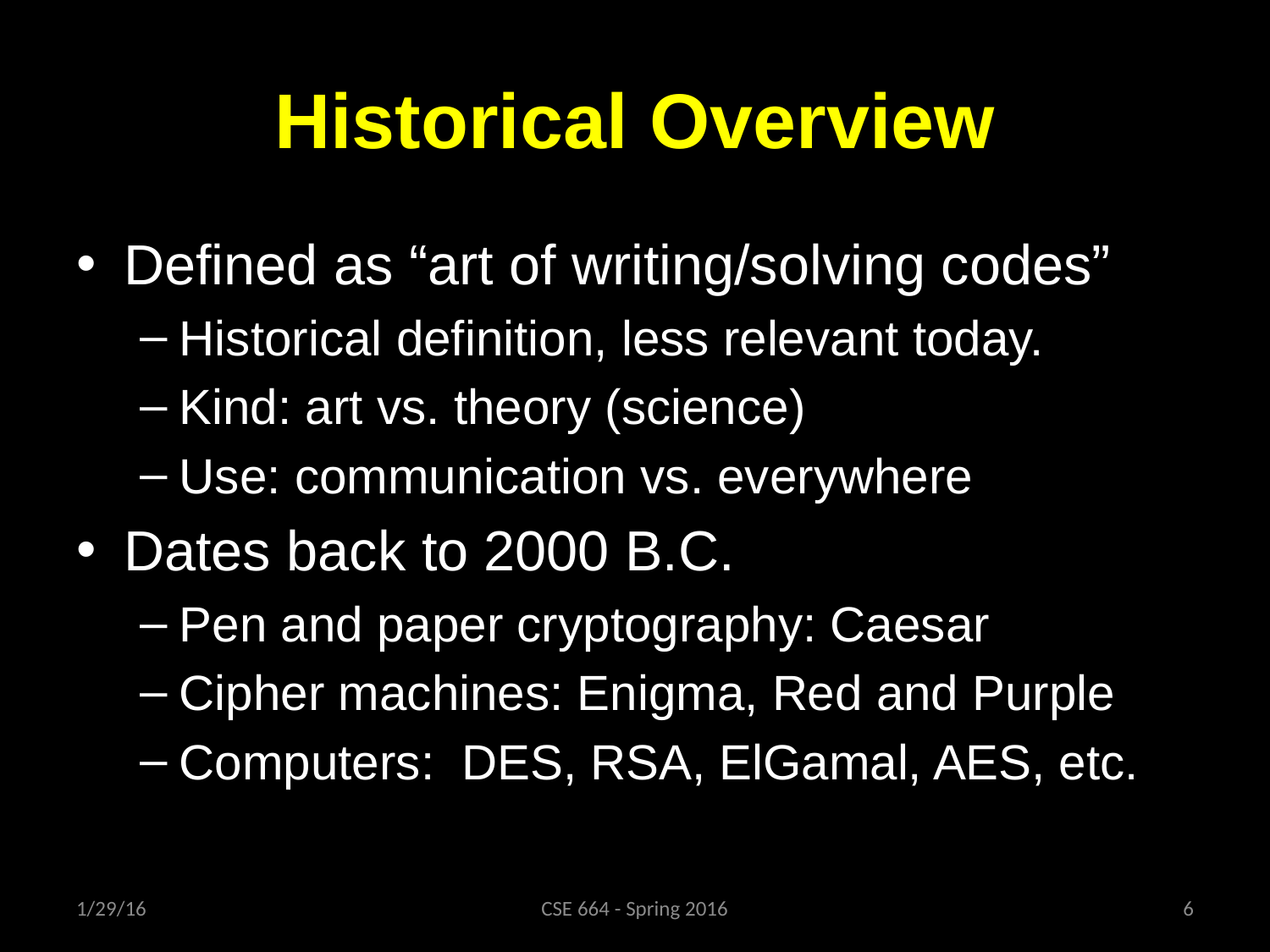

# Historical Overview
Defined as “art of writing/solving codes”
Historical definition, less relevant today.
Kind: art vs. theory (science)
Use: communication vs. everywhere
Dates back to 2000 B.C.
Pen and paper cryptography: Caesar
Cipher machines: Enigma, Red and Purple
Computers:  DES, RSA, ElGamal, AES, etc.
1/29/16
CSE 664 - Spring 2016
6